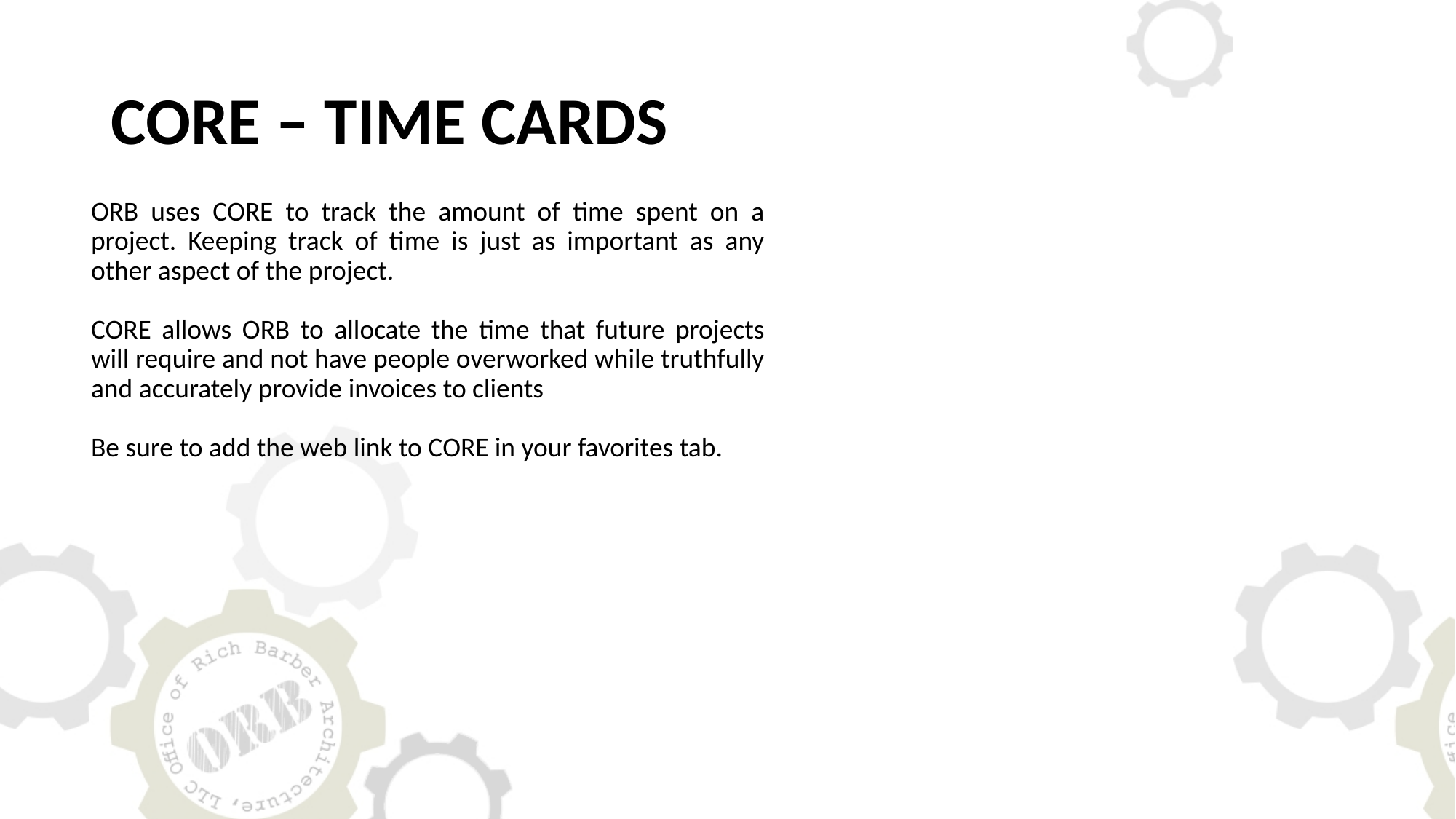

# CORE – TIME CARDS
ORB uses CORE to track the amount of time spent on a project. Keeping track of time is just as important as any other aspect of the project.

CORE allows ORB to allocate the time that future projects will require and not have people overworked while truthfully and accurately provide invoices to clients

Be sure to add the web link to CORE in your favorites tab.